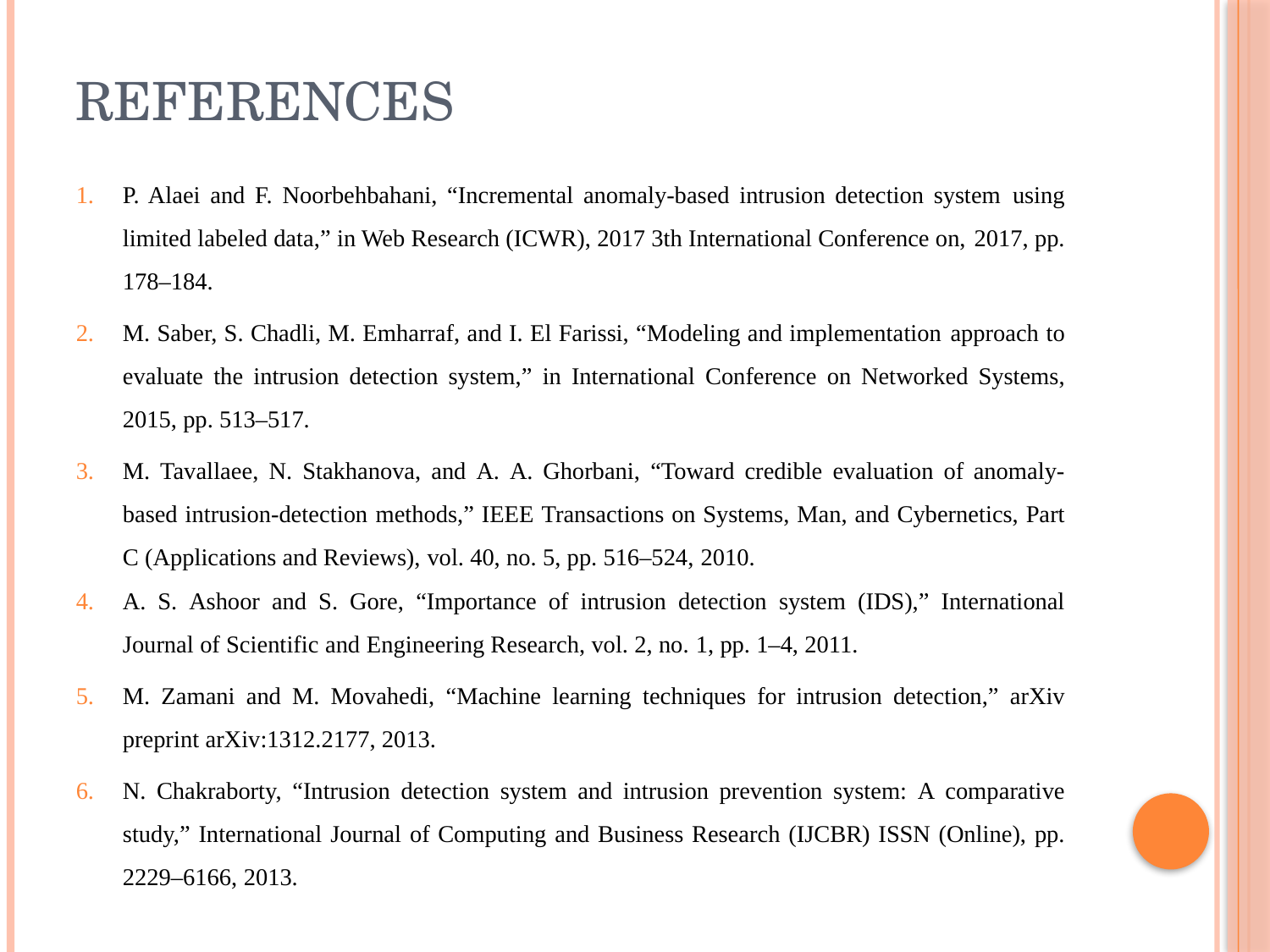

# references
P. Alaei and F. Noorbehbahani, “Incremental anomaly-based intrusion detection system using limited labeled data,” in Web Research (ICWR), 2017 3th International Conference on, 2017, pp. 178–184.
M. Saber, S. Chadli, M. Emharraf, and I. El Farissi, “Modeling and implementation approach to evaluate the intrusion detection system,” in International Conference on Networked Systems, 2015, pp. 513–517.
M. Tavallaee, N. Stakhanova, and A. A. Ghorbani, “Toward credible evaluation of anomaly-based intrusion-detection methods,” IEEE Transactions on Systems, Man, and Cybernetics, Part C (Applications and Reviews), vol. 40, no. 5, pp. 516–524, 2010.
A. S. Ashoor and S. Gore, “Importance of intrusion detection system (IDS),” International Journal of Scientific and Engineering Research, vol. 2, no. 1, pp. 1–4, 2011.
M. Zamani and M. Movahedi, “Machine learning techniques for intrusion detection,” arXiv preprint arXiv:1312.2177, 2013.
N. Chakraborty, “Intrusion detection system and intrusion prevention system: A comparative study,” International Journal of Computing and Business Research (IJCBR) ISSN (Online), pp. 2229–6166, 2013.